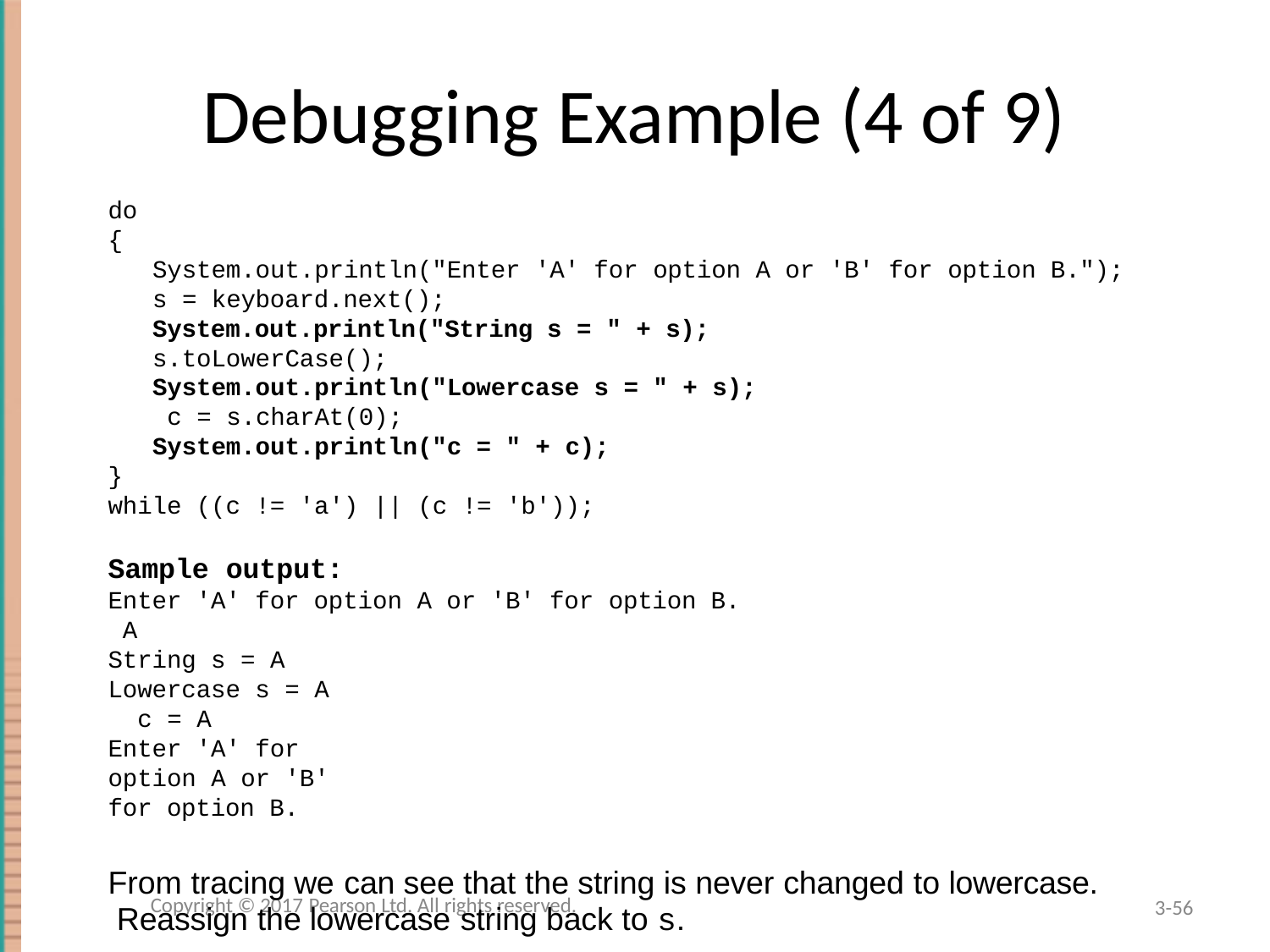

# Debugging Example (4 of 9)
do
{
System.out.println("Enter 'A' for option A or 'B' for option B.");
s = keyboard.next();  System.out.println("String s = " + s);  s.toLowerCase();  System.out.println("Lowercase s = " + s);  c = s.charAt(0);
System.out.println("c = " + c);
}
while ((c != 'a') || (c != 'b'));

Sample output:
Enter 'A' for option A or 'B' for option B.  A
String s = A  Lowercase s = A   c = A
Enter 'A' for option A or 'B' for option B.

From tracing we can see that the string is never changed to lowercase.  Reassign the lowercase string back to s.
Copyright © 2017 Pearson Ltd. All rights reserved.
3-56